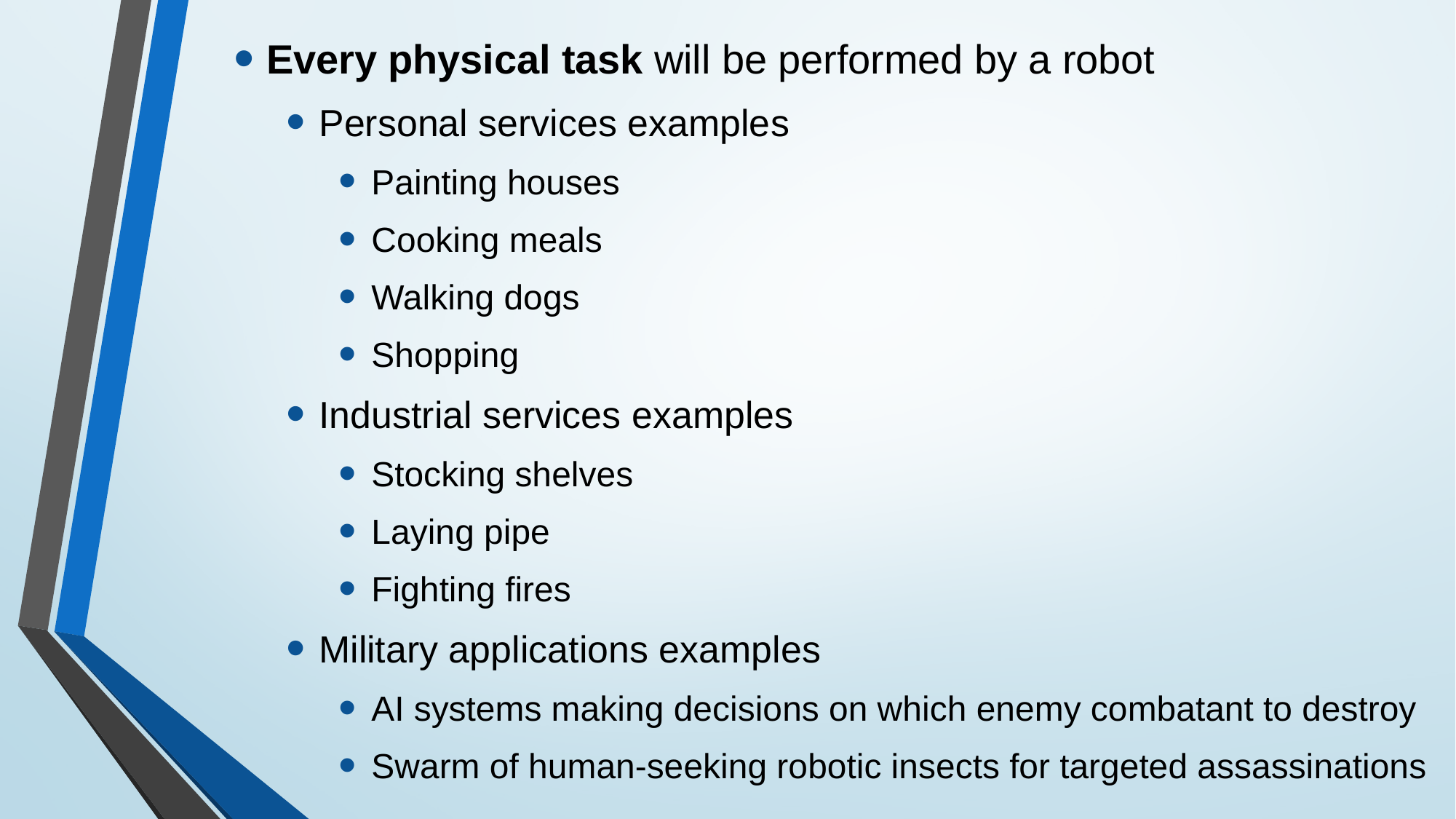

Every physical task will be performed by a robot
Personal services examples
Painting houses
Cooking meals
Walking dogs
Shopping
Industrial services examples
Stocking shelves
Laying pipe
Fighting fires
Military applications examples
AI systems making decisions on which enemy combatant to destroy
Swarm of human-seeking robotic insects for targeted assassinations